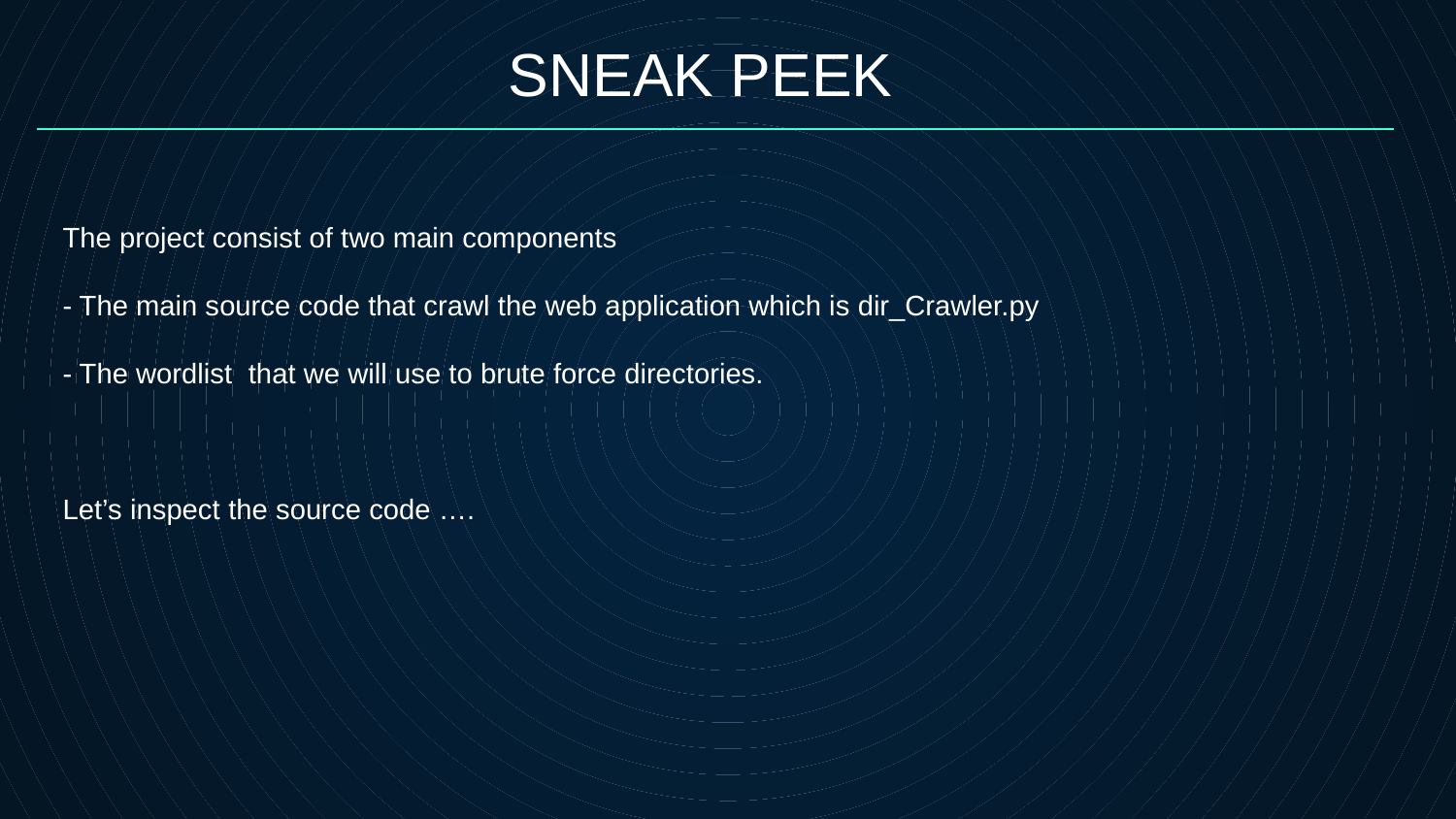

# SNEAK PEEK
The project consist of two main components

- The main source code that crawl the web application which is dir_Crawler.py

- The wordlist  that we will use to brute force directories.

Let’s inspect the source code ….